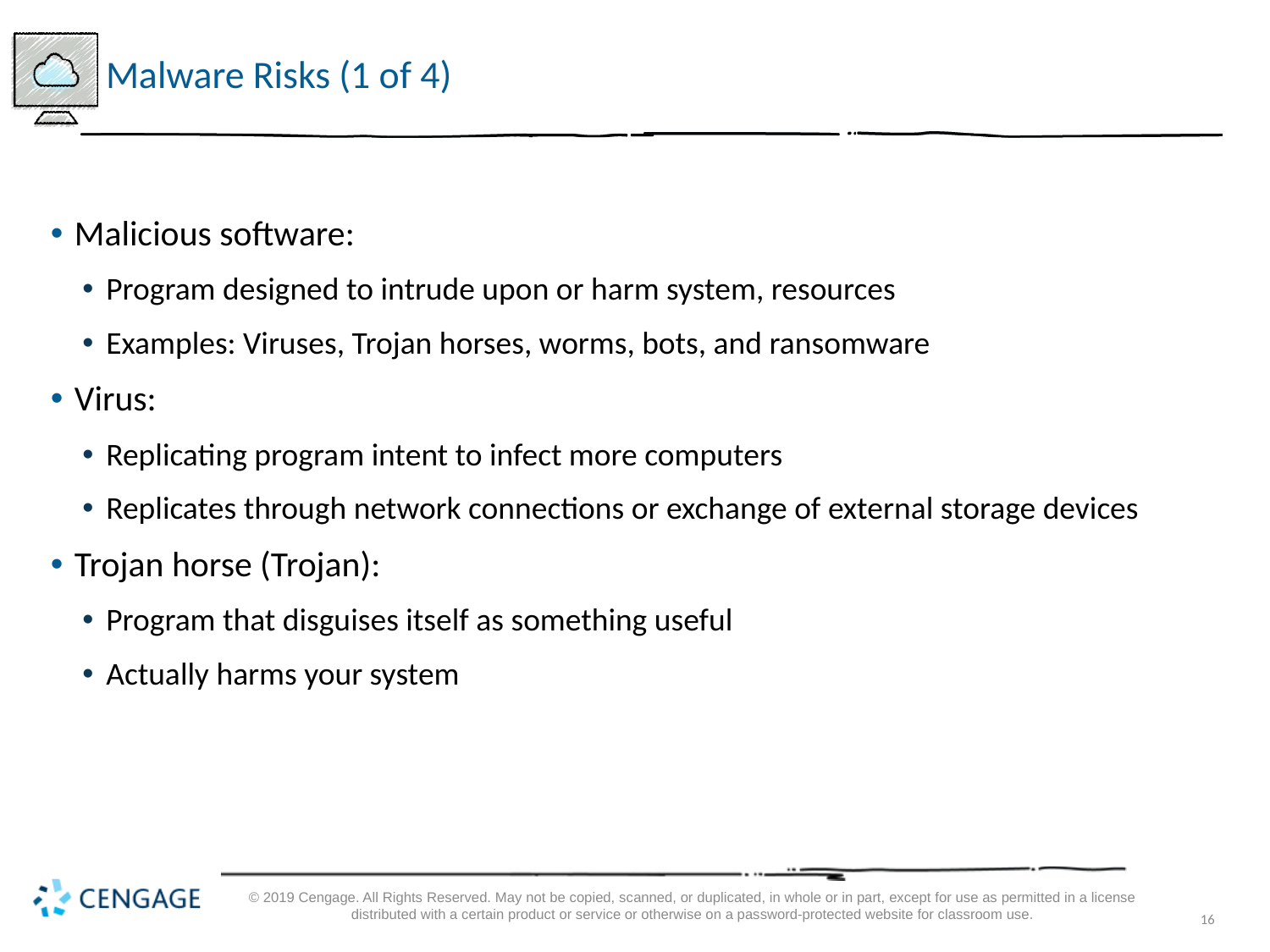

# Malware Risks (1 of 4)
Malicious software:
Program designed to intrude upon or harm system, resources
Examples: Viruses, Trojan horses, worms, bots, and ransomware
Virus:
Replicating program intent to infect more computers
Replicates through network connections or exchange of external storage devices
Trojan horse (Trojan):
Program that disguises itself as something useful
Actually harms your system
© 2019 Cengage. All Rights Reserved. May not be copied, scanned, or duplicated, in whole or in part, except for use as permitted in a license distributed with a certain product or service or otherwise on a password-protected website for classroom use.